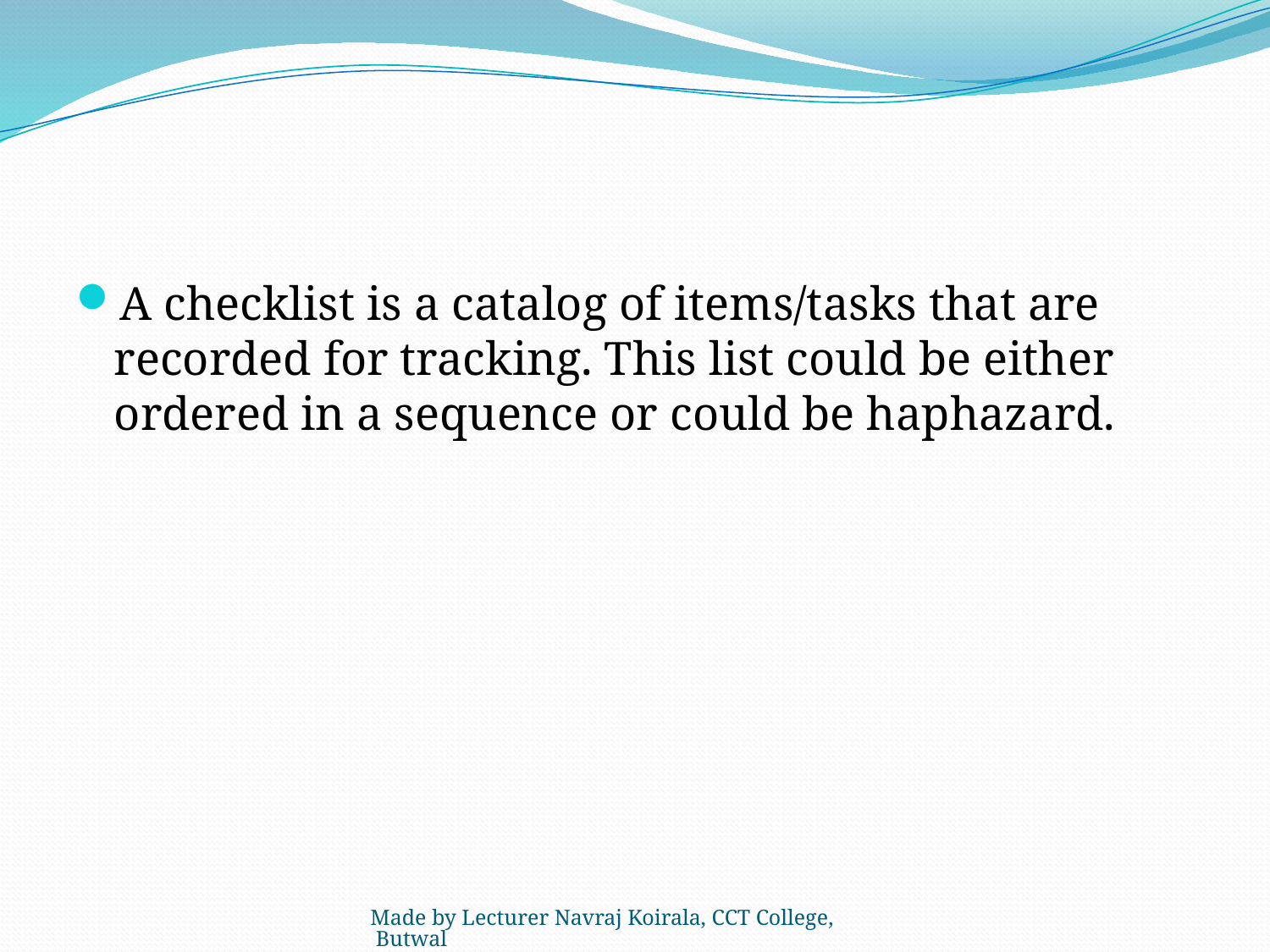

#
A checklist is a catalog of items/tasks that are recorded for tracking. This list could be either ordered in a sequence or could be haphazard.
Made by Lecturer Navraj Koirala, CCT College, Butwal